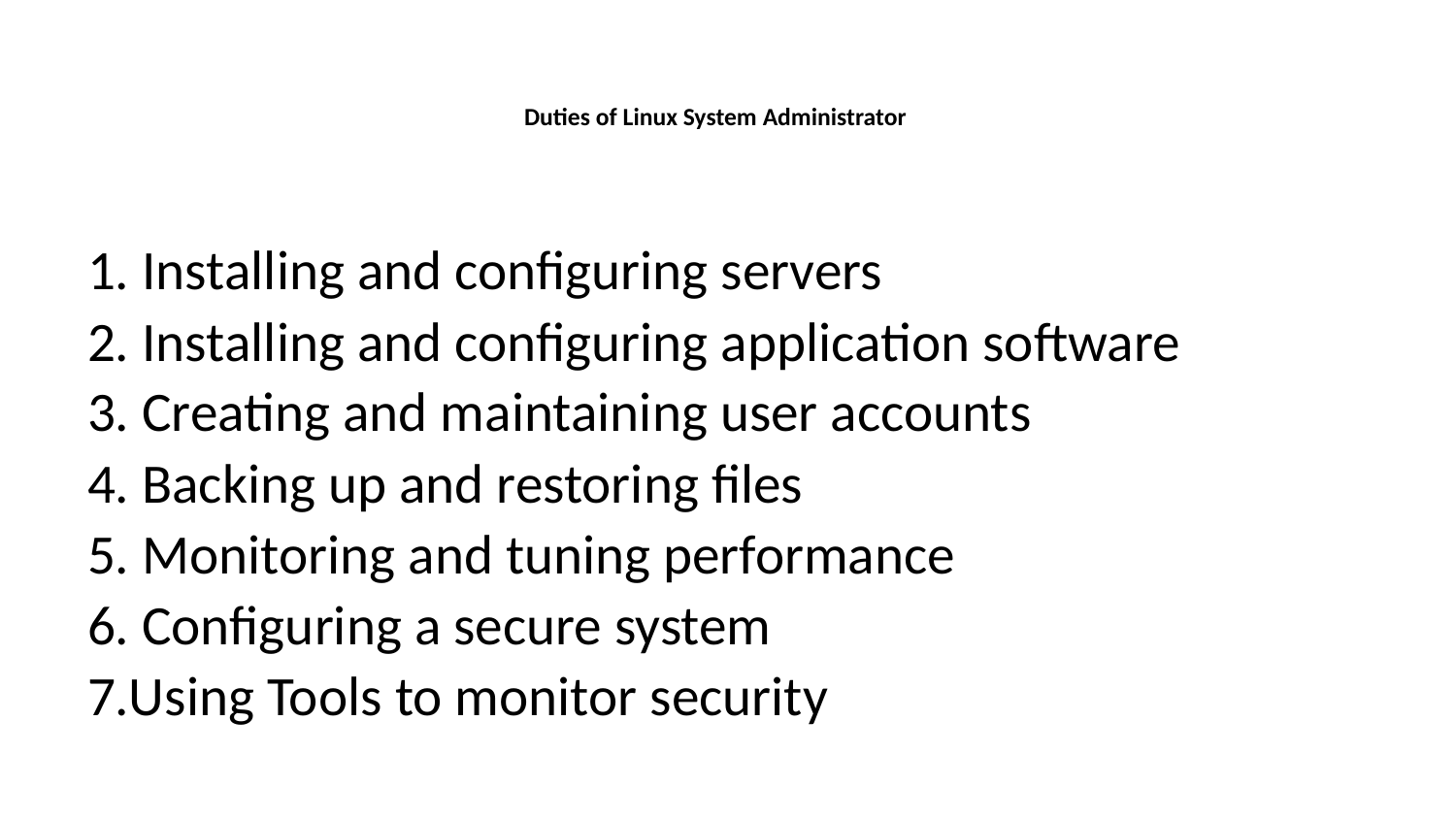

# Duties of Linux System Administrator

1. Installing and configuring servers
2. Installing and configuring application software
3. Creating and maintaining user accounts
4. Backing up and restoring files
5. Monitoring and tuning performance
6. Configuring a secure system
7.Using Tools to monitor security